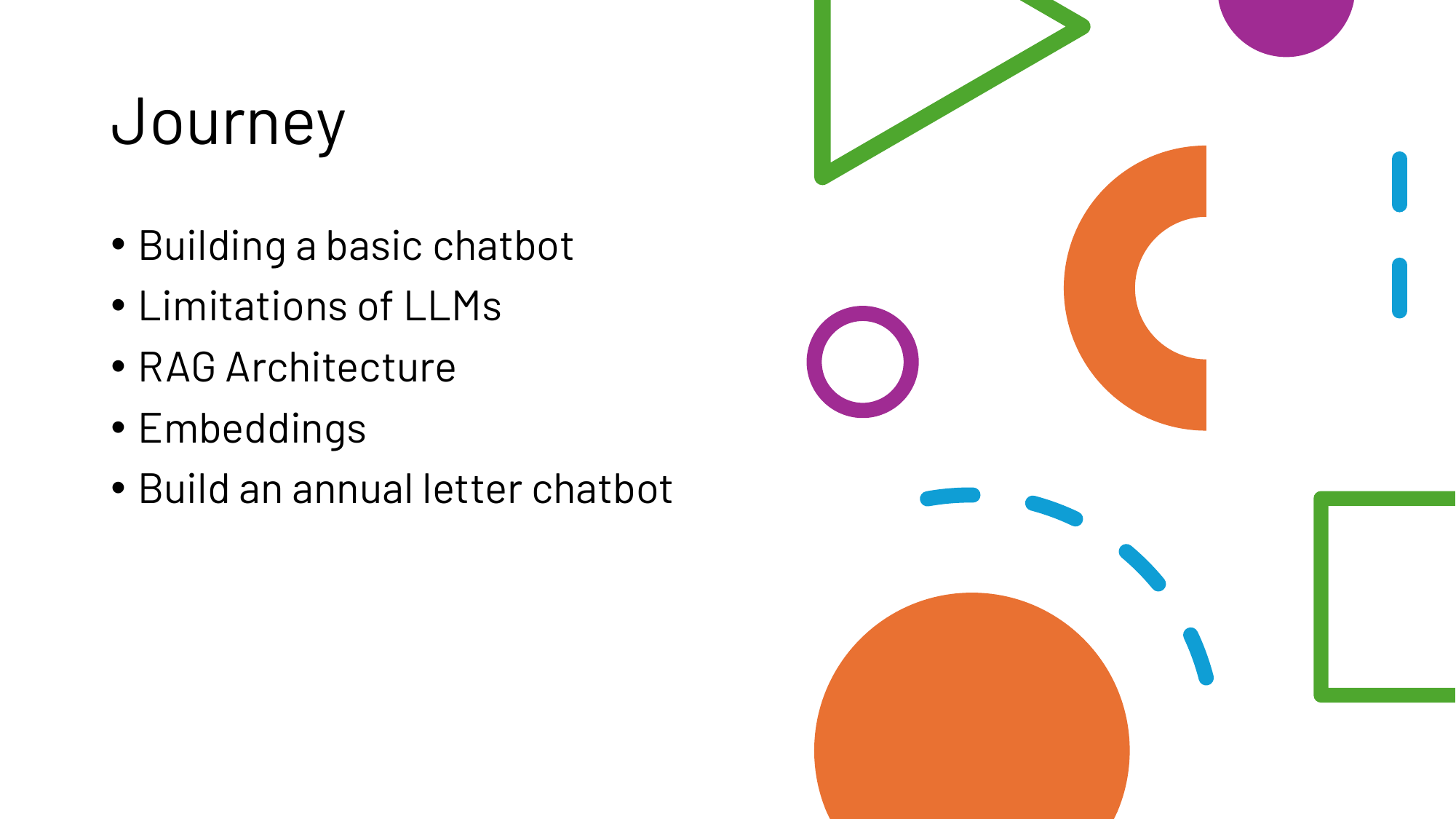

# Journey

Building a basic chatbot
Limitations of LLMs
RAG Architecture
Embeddings
Build an annual letter chatbot